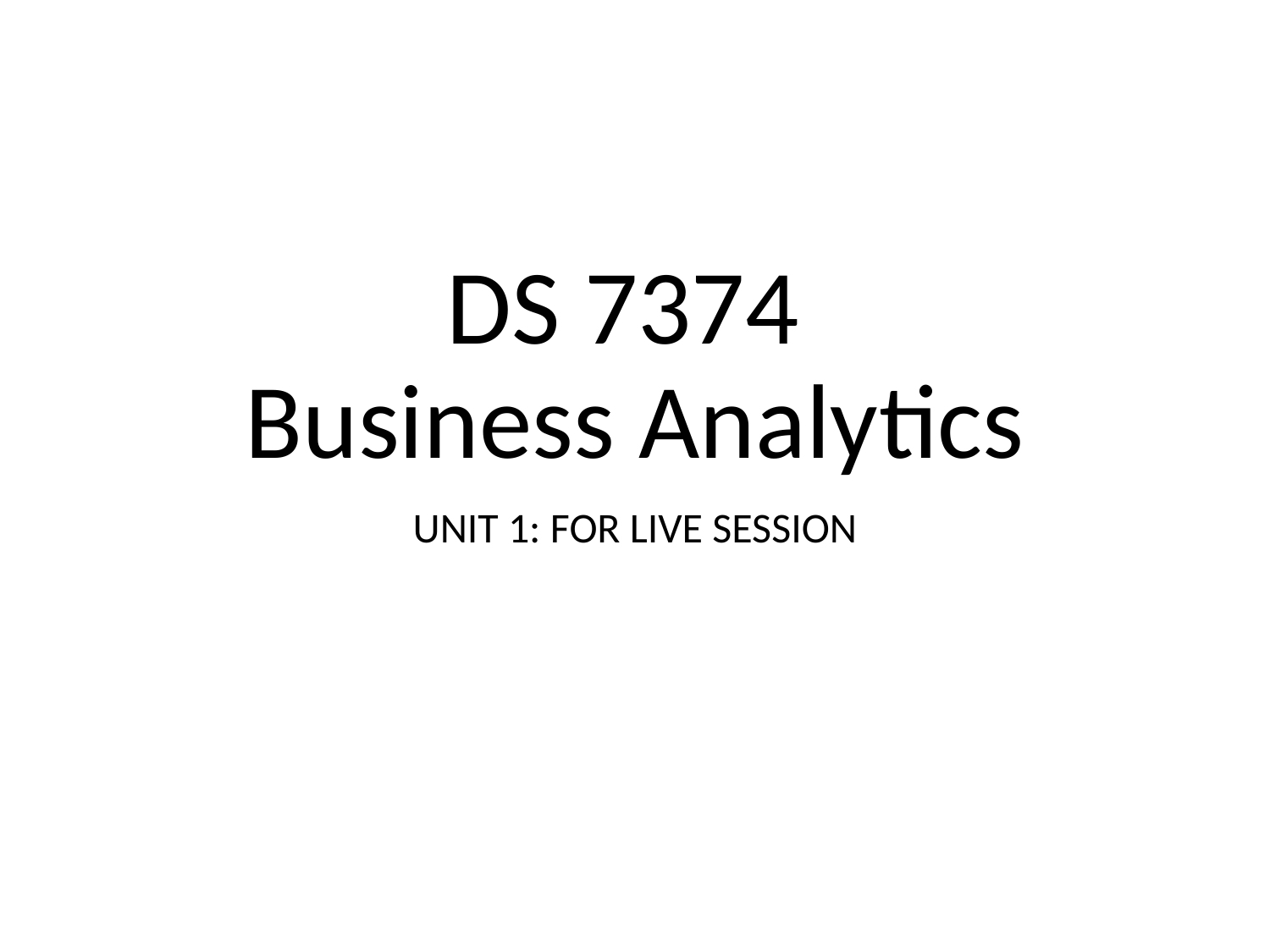

# DS 7374 Business Analytics
UNIT 1: FOR LIVE SESSION